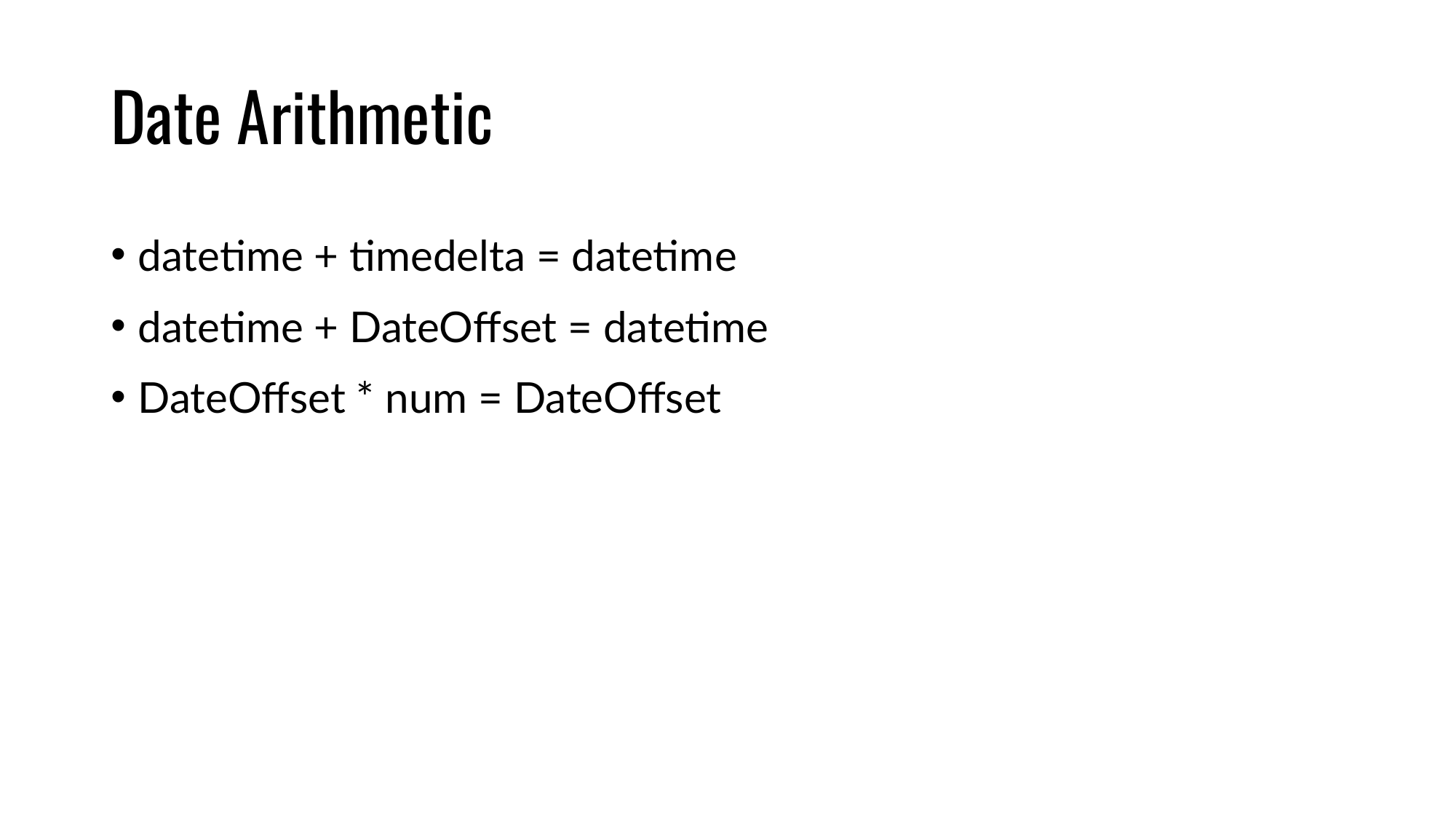

# Date Arithmetic
datetime + timedelta = datetime
datetime + DateOffset = datetime
DateOffset * num = DateOffset